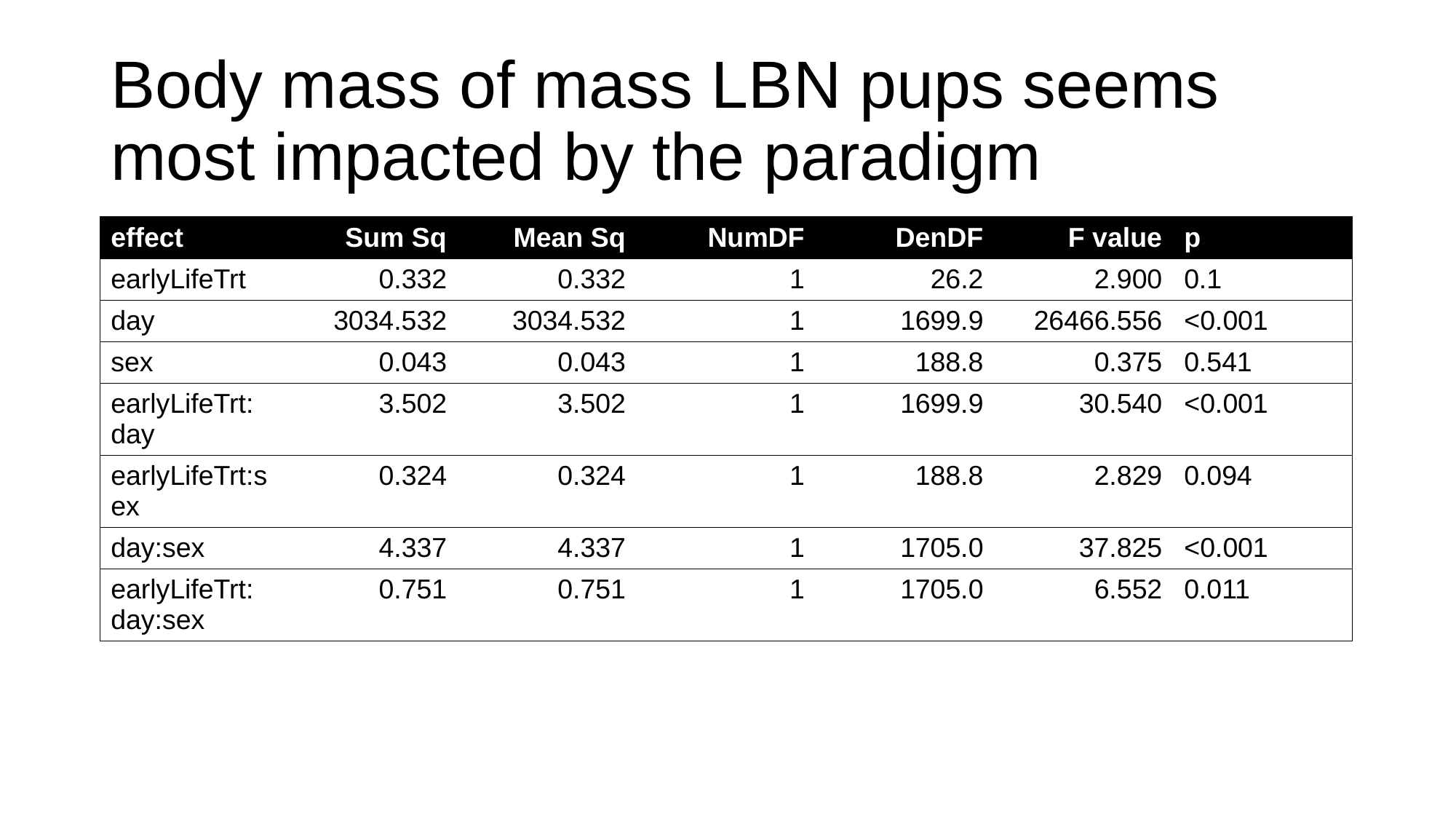

# Body mass of mass LBN pups seems most impacted by the paradigm
| effect | Sum Sq | Mean Sq | NumDF | DenDF | F value | p |
| --- | --- | --- | --- | --- | --- | --- |
| earlyLifeTrt | 0.332 | 0.332 | 1 | 26.2 | 2.900 | 0.1 |
| day | 3034.532 | 3034.532 | 1 | 1699.9 | 26466.556 | <0.001 |
| sex | 0.043 | 0.043 | 1 | 188.8 | 0.375 | 0.541 |
| earlyLifeTrt:day | 3.502 | 3.502 | 1 | 1699.9 | 30.540 | <0.001 |
| earlyLifeTrt:sex | 0.324 | 0.324 | 1 | 188.8 | 2.829 | 0.094 |
| day:sex | 4.337 | 4.337 | 1 | 1705.0 | 37.825 | <0.001 |
| earlyLifeTrt:day:sex | 0.751 | 0.751 | 1 | 1705.0 | 6.552 | 0.011 |